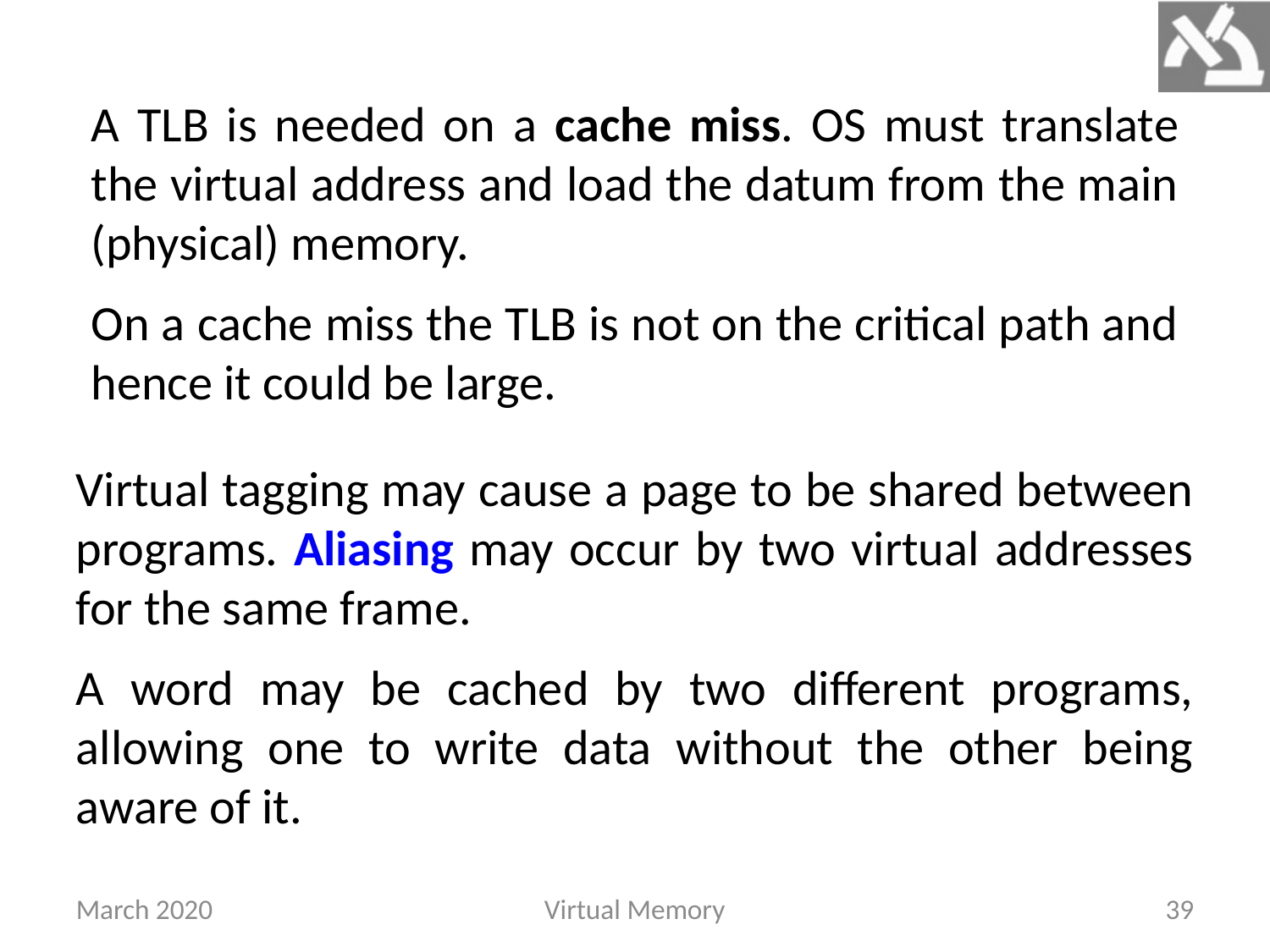

A TLB is needed on a cache miss. OS must translate the virtual address and load the datum from the main (physical) memory.
On a cache miss the TLB is not on the critical path and hence it could be large.
Virtual tagging may cause a page to be shared between programs. Aliasing may occur by two virtual addresses for the same frame.
A word may be cached by two different programs, allowing one to write data without the other being aware of it.
March 2020
Virtual Memory
39